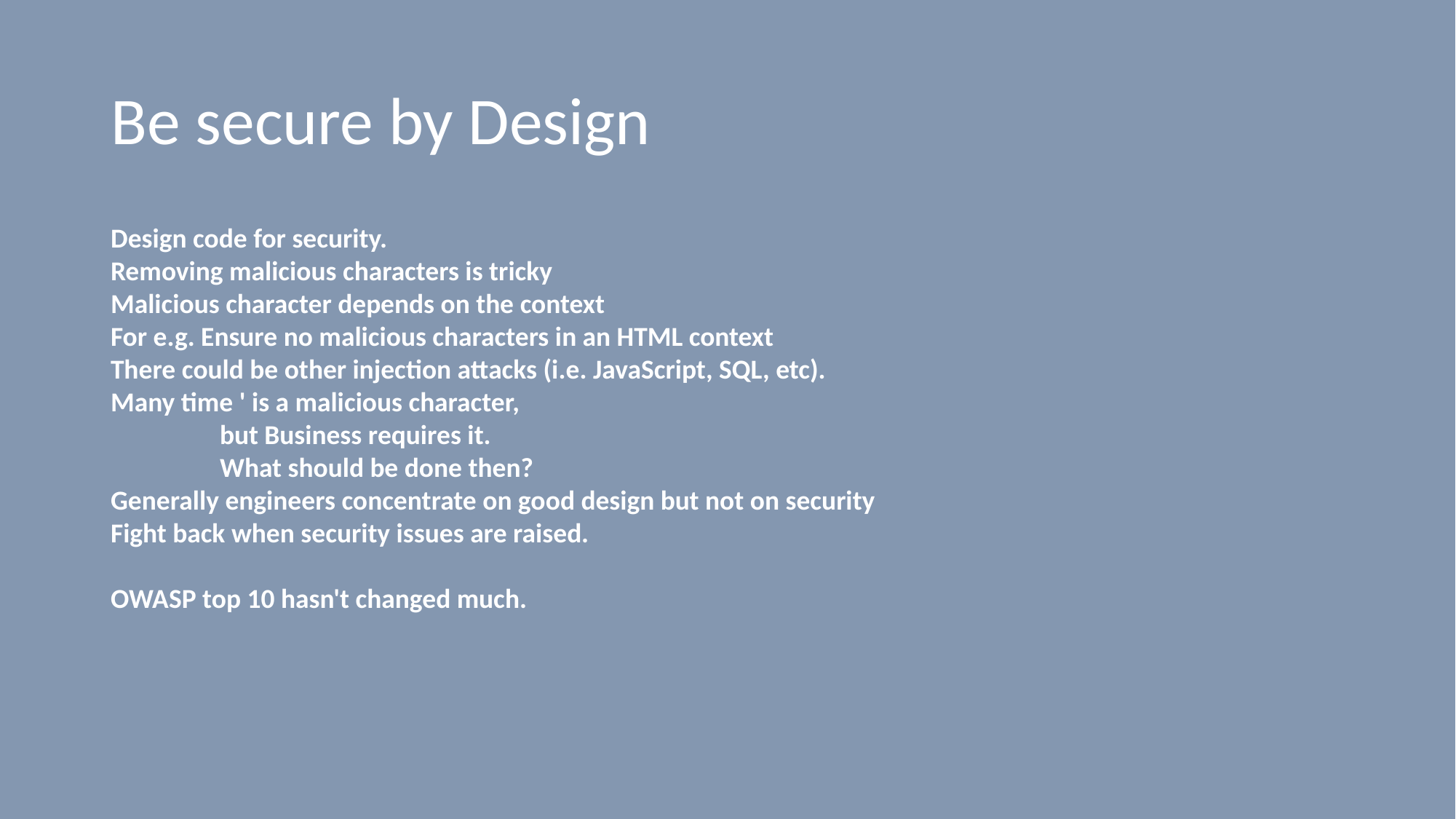

# Be secure by Design
Design code for security.
Removing malicious characters is tricky
Malicious character depends on the context
For e.g. Ensure no malicious characters in an HTML context
There could be other injection attacks (i.e. JavaScript, SQL, etc).
Many time ' is a malicious character,
	but Business requires it.
	What should be done then?
Generally engineers concentrate on good design but not on security
Fight back when security issues are raised.

OWASP top 10 hasn't changed much.